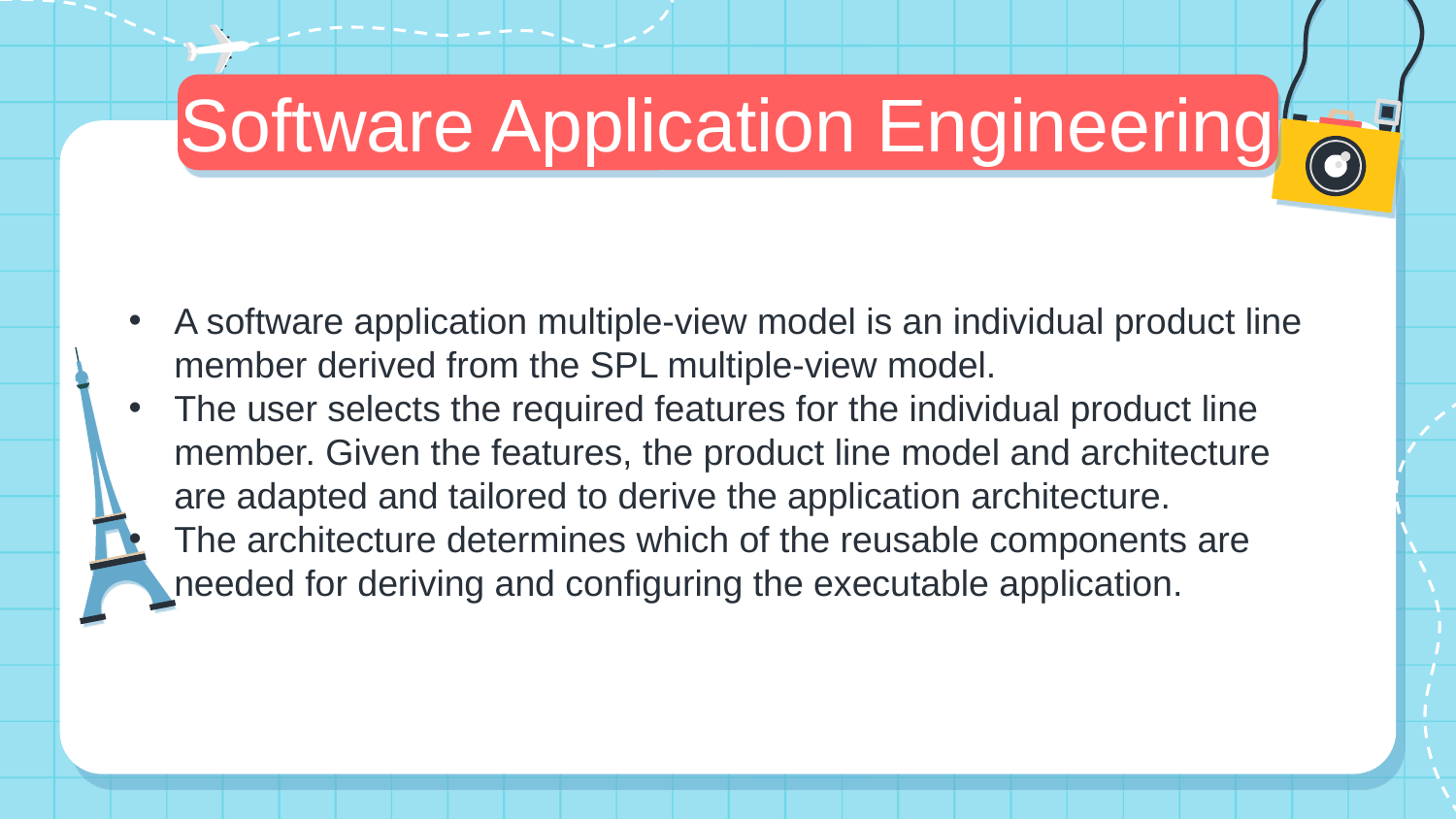

# Software Application Engineering
A software application multiple-view model is an individual product line member derived from the SPL multiple-view model.
The user selects the required features for the individual product line member. Given the features, the product line model and architecture are adapted and tailored to derive the application architecture.
The architecture determines which of the reusable components are needed for deriving and configuring the executable application.